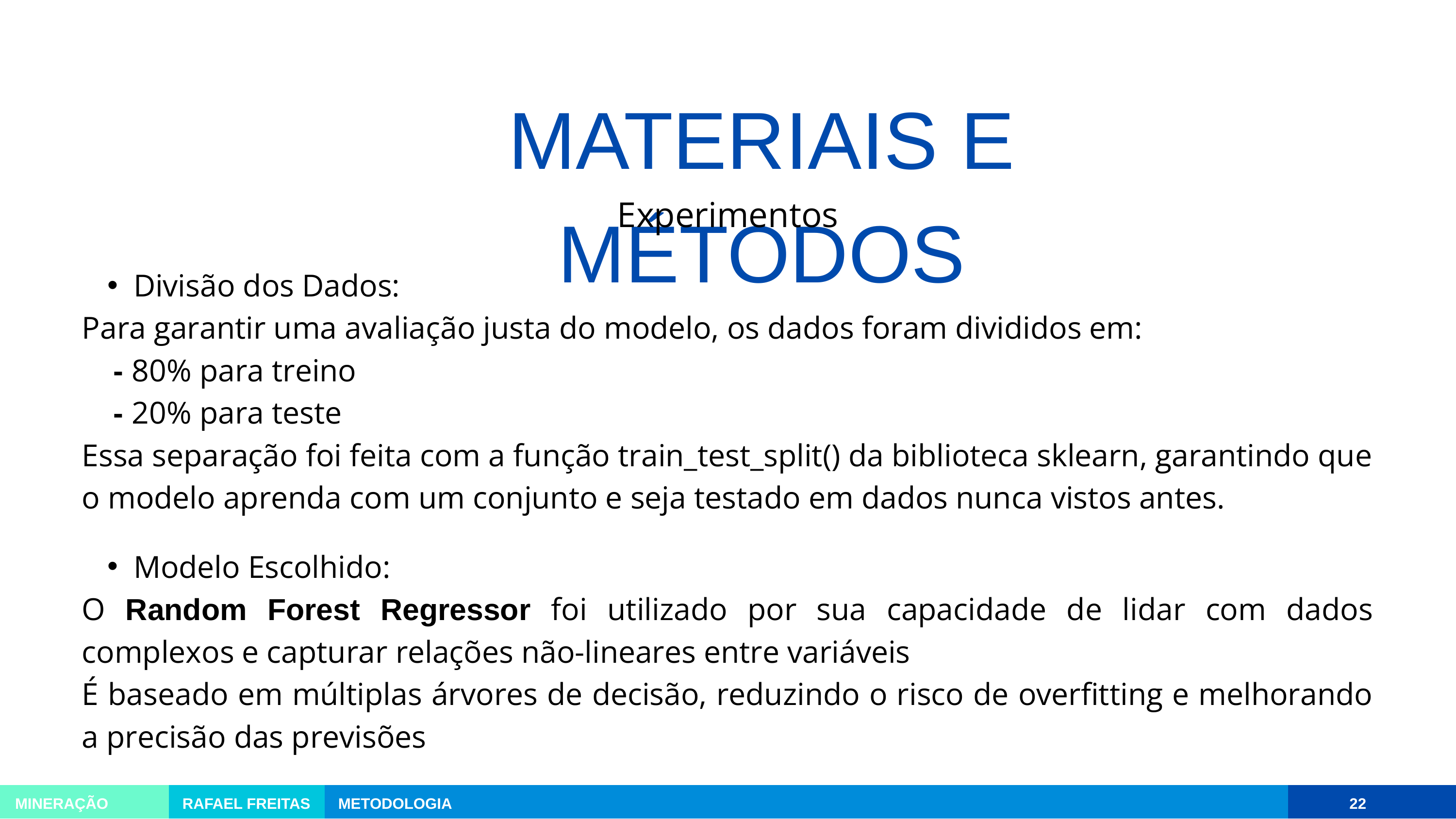

MATERIAIS E MÉTODOS
Experimentos
Divisão dos Dados:
Para garantir uma avaliação justa do modelo, os dados foram divididos em:
    - 80% para treino
    - 20% para teste
Essa separação foi feita com a função train_test_split() da biblioteca sklearn, garantindo que o modelo aprenda com um conjunto e seja testado em dados nunca vistos antes.
Modelo Escolhido:
O Random Forest Regressor foi utilizado por sua capacidade de lidar com dados complexos e capturar relações não-lineares entre variáveis
É baseado em múltiplas árvores de decisão, reduzindo o risco de overfitting e melhorando a precisão das previsões

MINERAÇÃO
RAFAEL FREITAS
METODOLOGIA
22